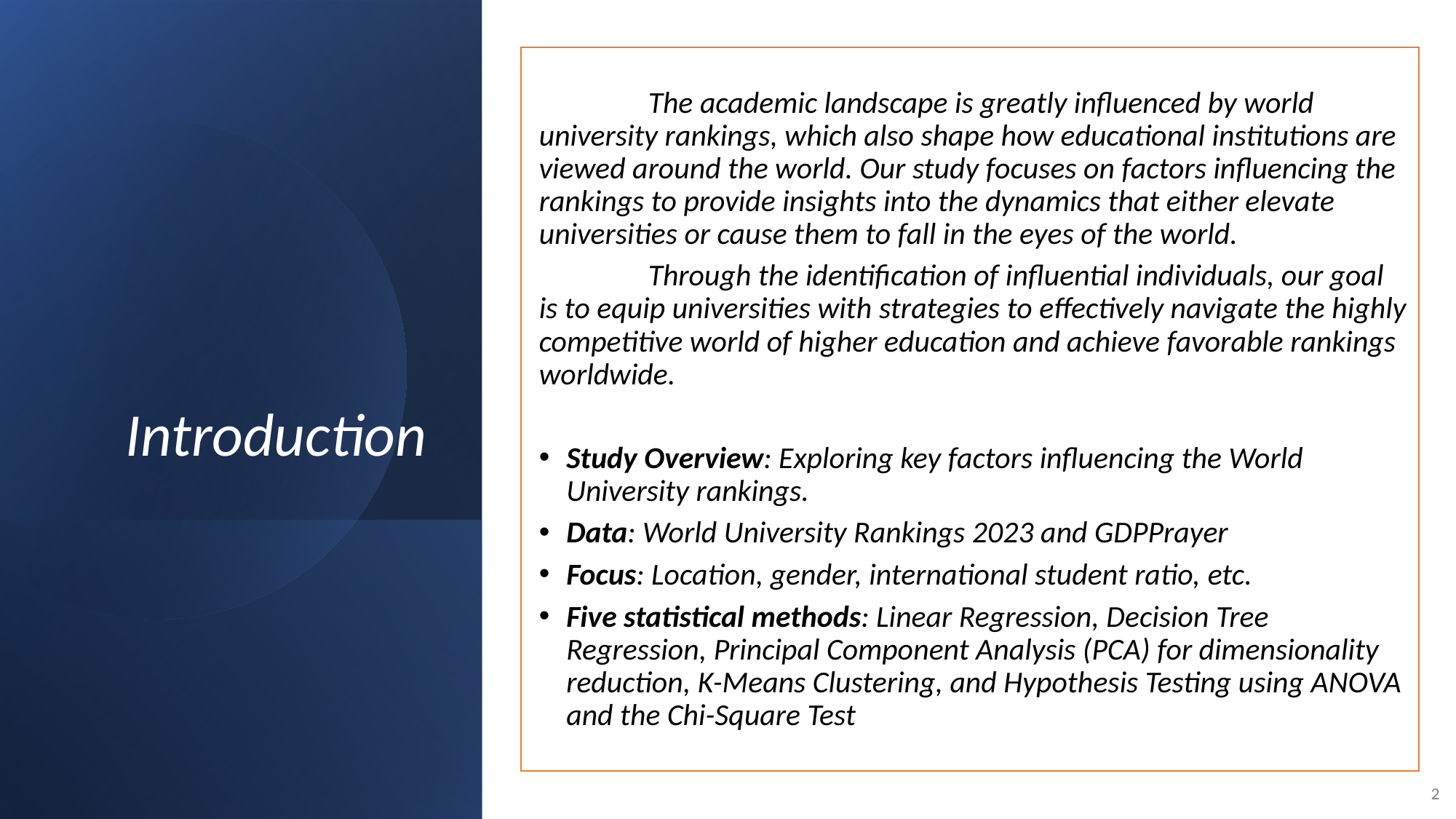

The academic landscape is greatly influenced by world university rankings, which also shape how educational institutions are viewed around the world. Our study focuses on factors influencing the rankings to provide insights into the dynamics that either elevate universities or cause them to fall in the eyes of the world.
	Through the identification of influential individuals, our goal is to equip universities with strategies to effectively navigate the highly competitive world of higher education and achieve favorable rankings worldwide.

Study Overview: Exploring key factors influencing the World University rankings.
Data: World University Rankings 2023 and GDPPrayer
Focus: Location, gender, international student ratio, etc.
Five statistical methods: Linear Regression, Decision Tree Regression, Principal Component Analysis (PCA) for dimensionality reduction, K-Means Clustering, and Hypothesis Testing using ANOVA and the Chi-Square Test
# Introduction

2